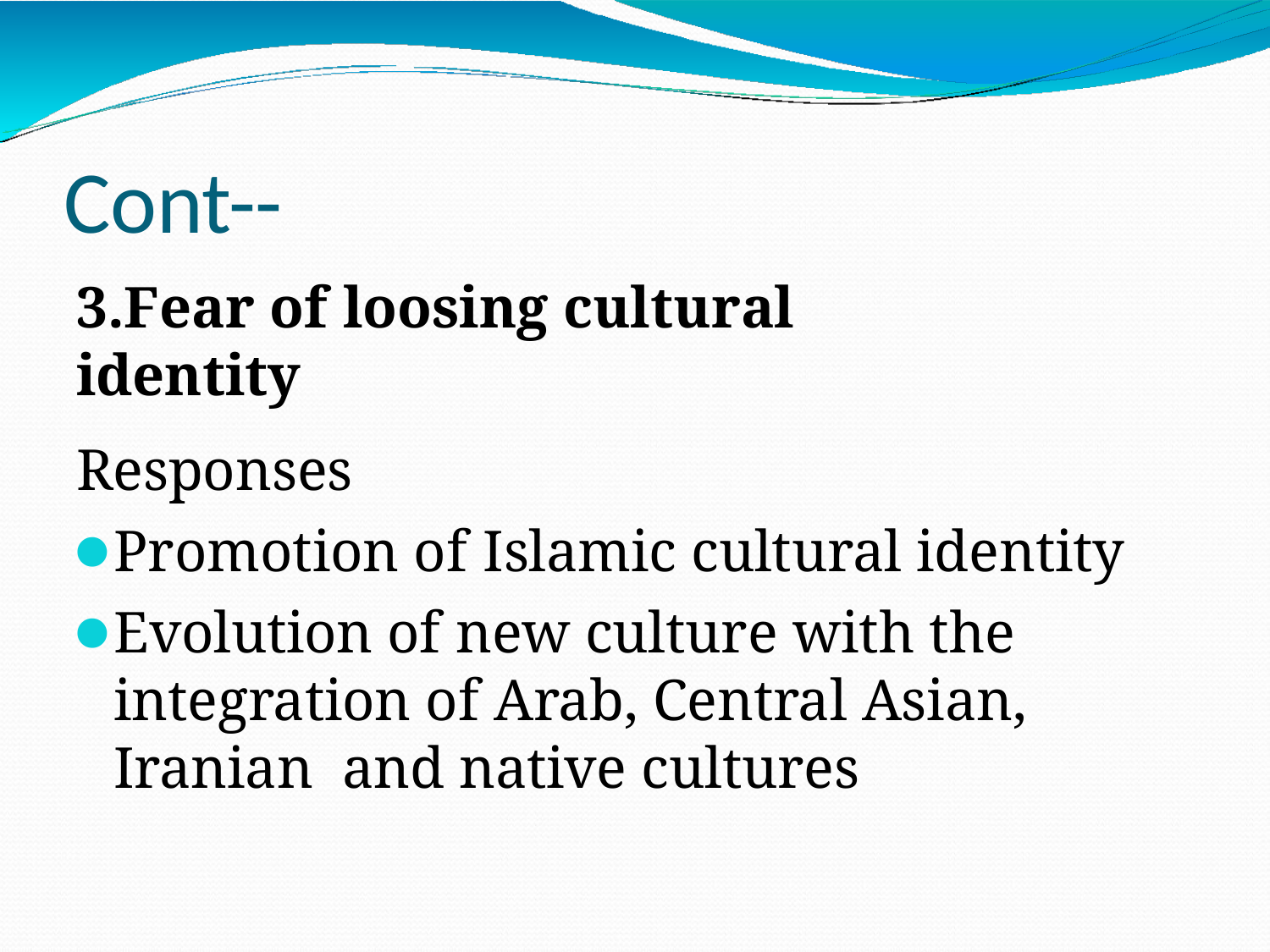

# Cont--
3.Fear of loosing cultural identity
Responses
Promotion of Islamic cultural identity
Evolution of new culture with the  integration of Arab, Central Asian, Iranian  and native cultures